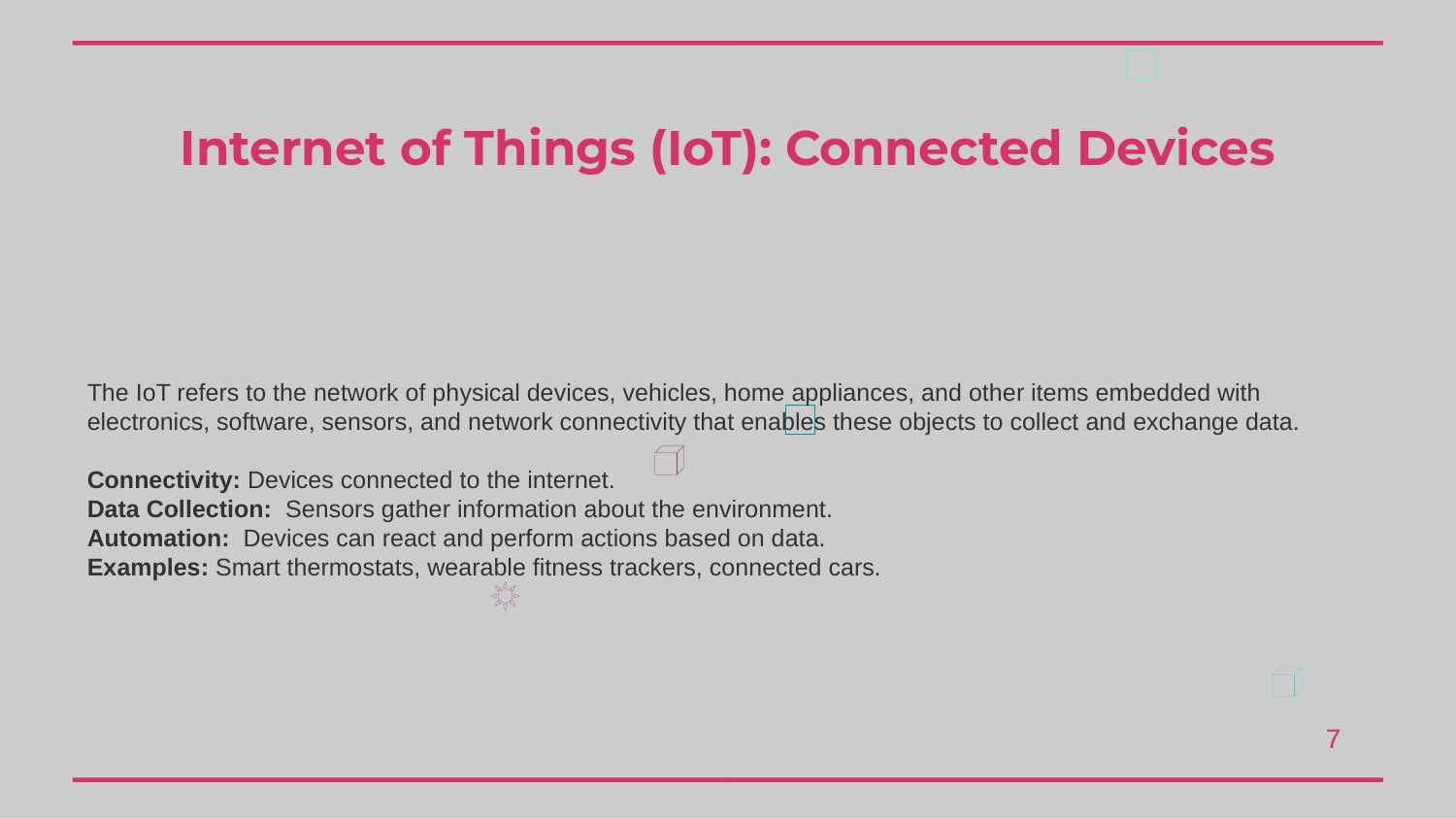

Internet of Things (IoT): Connected Devices
The IoT refers to the network of physical devices, vehicles, home appliances, and other items embedded with electronics, software, sensors, and network connectivity that enables these objects to collect and exchange data.

Connectivity: Devices connected to the internet.
Data Collection:  Sensors gather information about the environment.
Automation:  Devices can react and perform actions based on data.
Examples: Smart thermostats, wearable fitness trackers, connected cars.

7